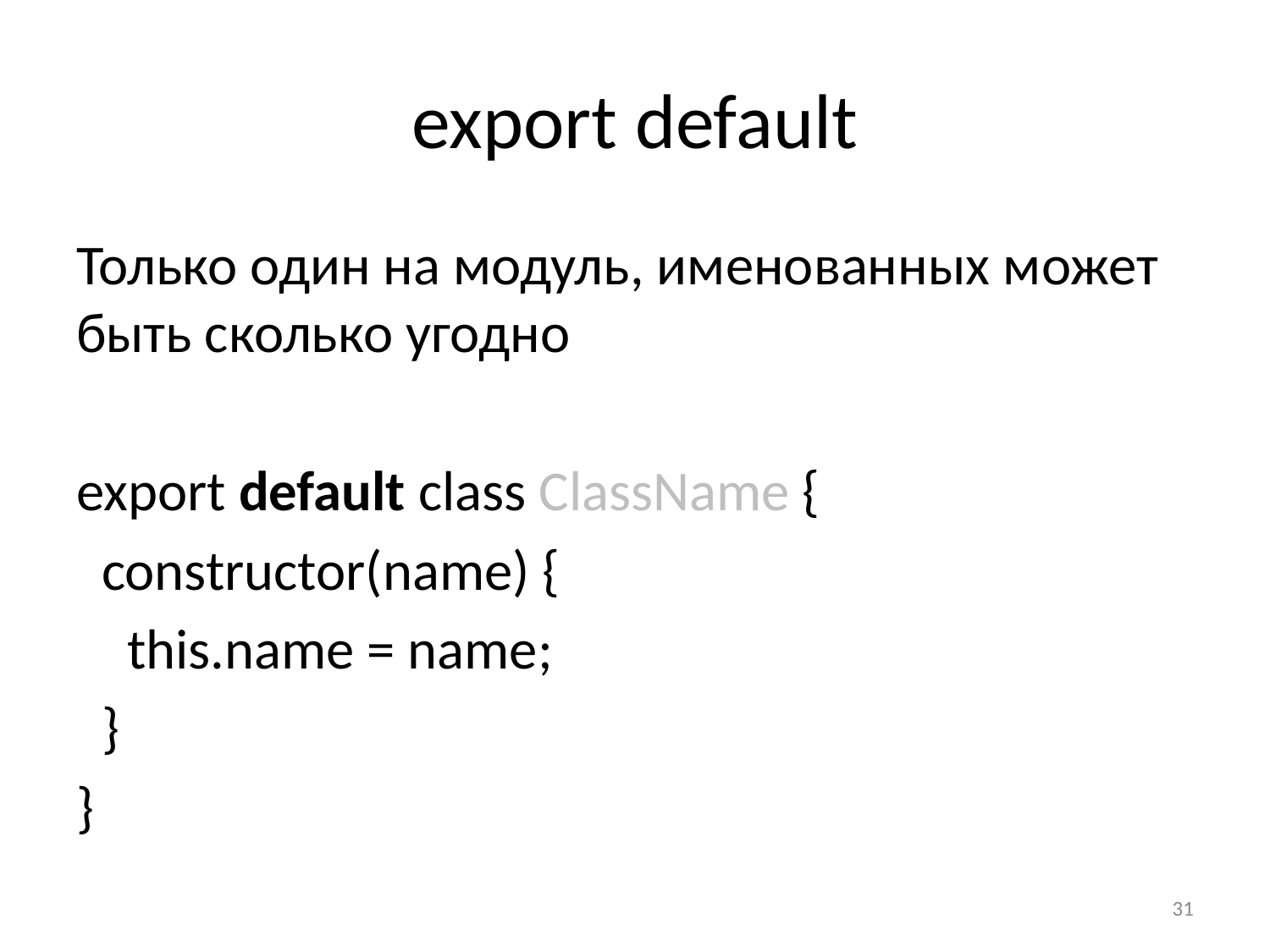

# export default
Только один на модуль, именованных может быть сколько угодно

export default class ClassName {
  constructor(name) {
    this.name = name;
  }
}
31